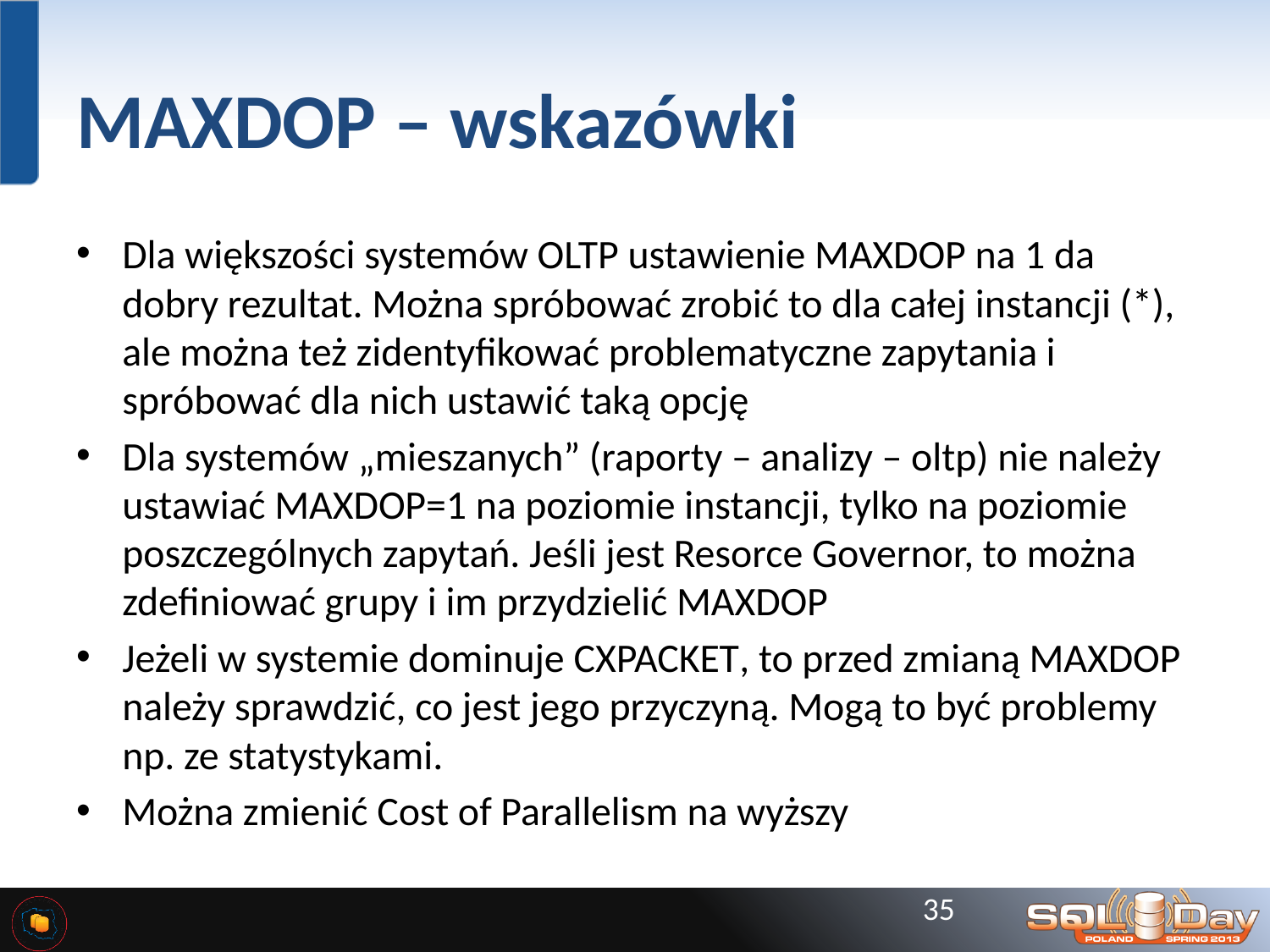

# MAXDOP – wskazówki
Dla większości systemów OLTP ustawienie MAXDOP na 1 da dobry rezultat. Można spróbować zrobić to dla całej instancji (*), ale można też zidentyfikować problematyczne zapytania i spróbować dla nich ustawić taką opcję
Dla systemów „mieszanych” (raporty – analizy – oltp) nie należy ustawiać MAXDOP=1 na poziomie instancji, tylko na poziomie poszczególnych zapytań. Jeśli jest Resorce Governor, to można zdefiniować grupy i im przydzielić MAXDOP
Jeżeli w systemie dominuje CXPACKET, to przed zmianą MAXDOP należy sprawdzić, co jest jego przyczyną. Mogą to być problemy np. ze statystykami.
Można zmienić Cost of Parallelism na wyższy
35